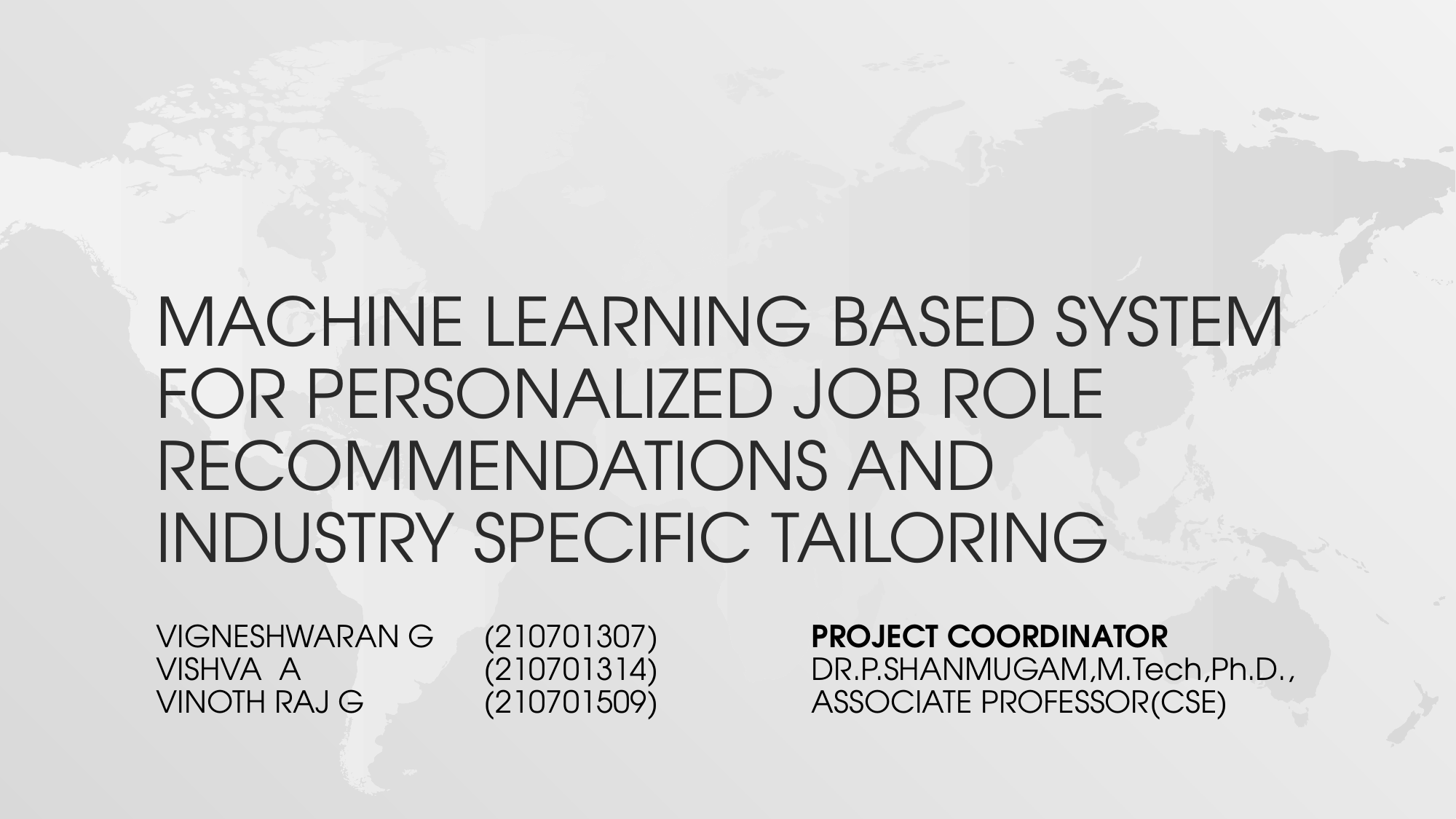

# Machine Learning based System for Personalized Job Role  Recommendations and industry specific tailoring
VIGNESHWARAN G	(210701307)		PROJECT COORDINATOR
VISHVA  A 		(210701314)		DR.P.SHANMUGAM,M.Tech,Ph.D.,
VINOTH RAJ G 		(210701509)		ASSOCIATE PROFESSOR(CSE)